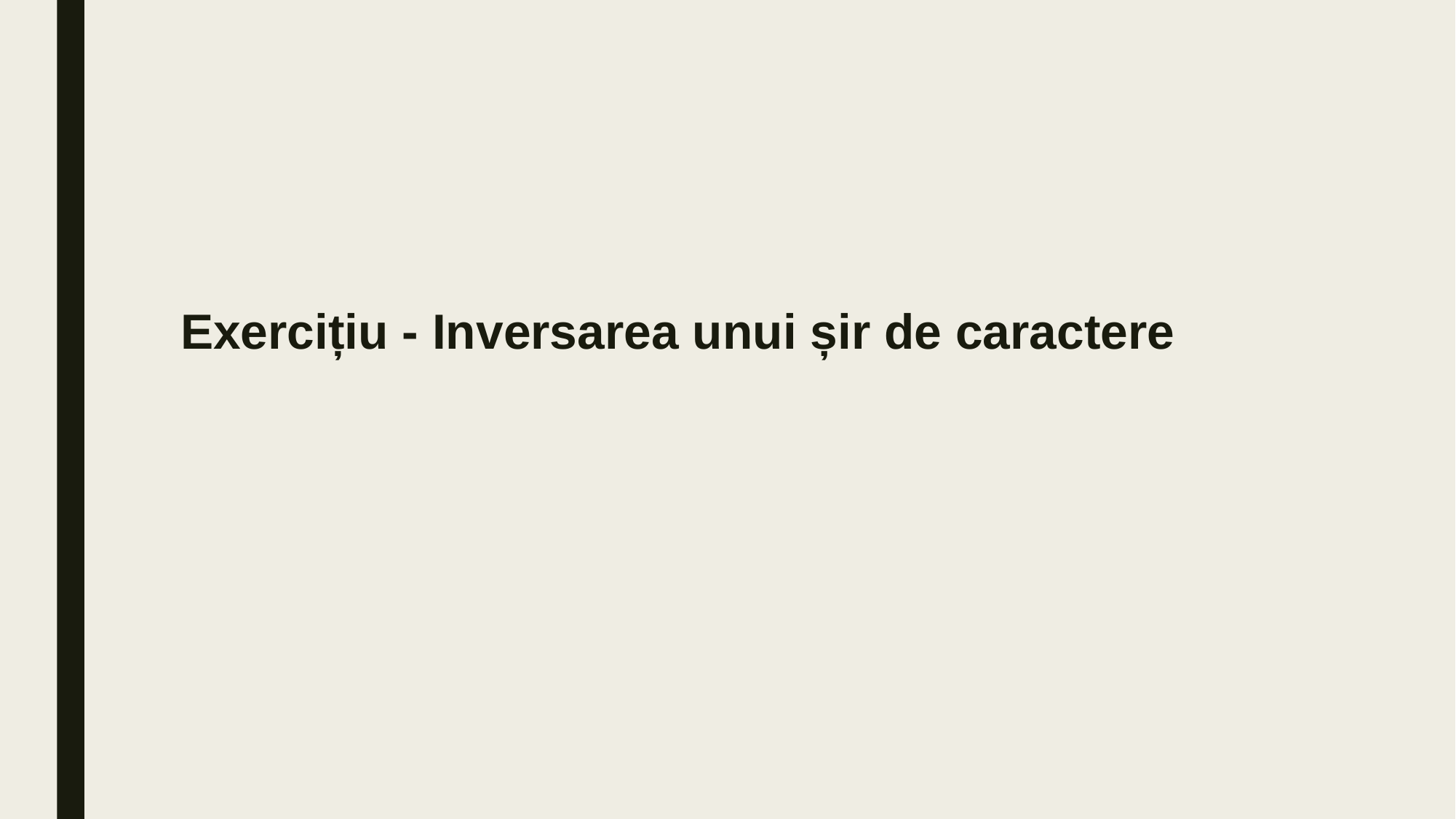

# Exercițiu - Inversarea unui șir de caractere